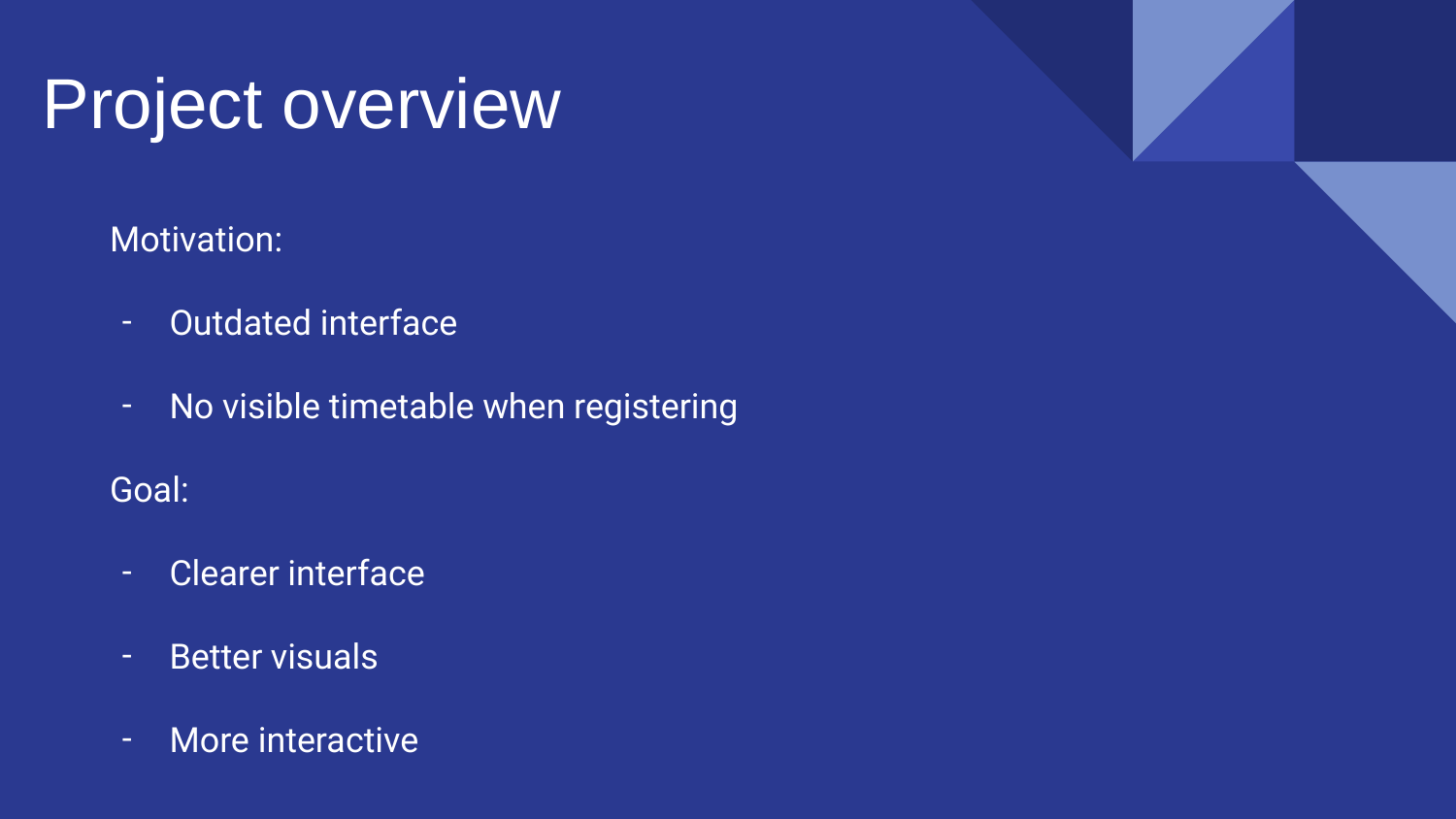

# Project overview
Motivation:

Outdated interface

No visible timetable when registering

Goal:

Clearer interface

Better visuals

More interactive